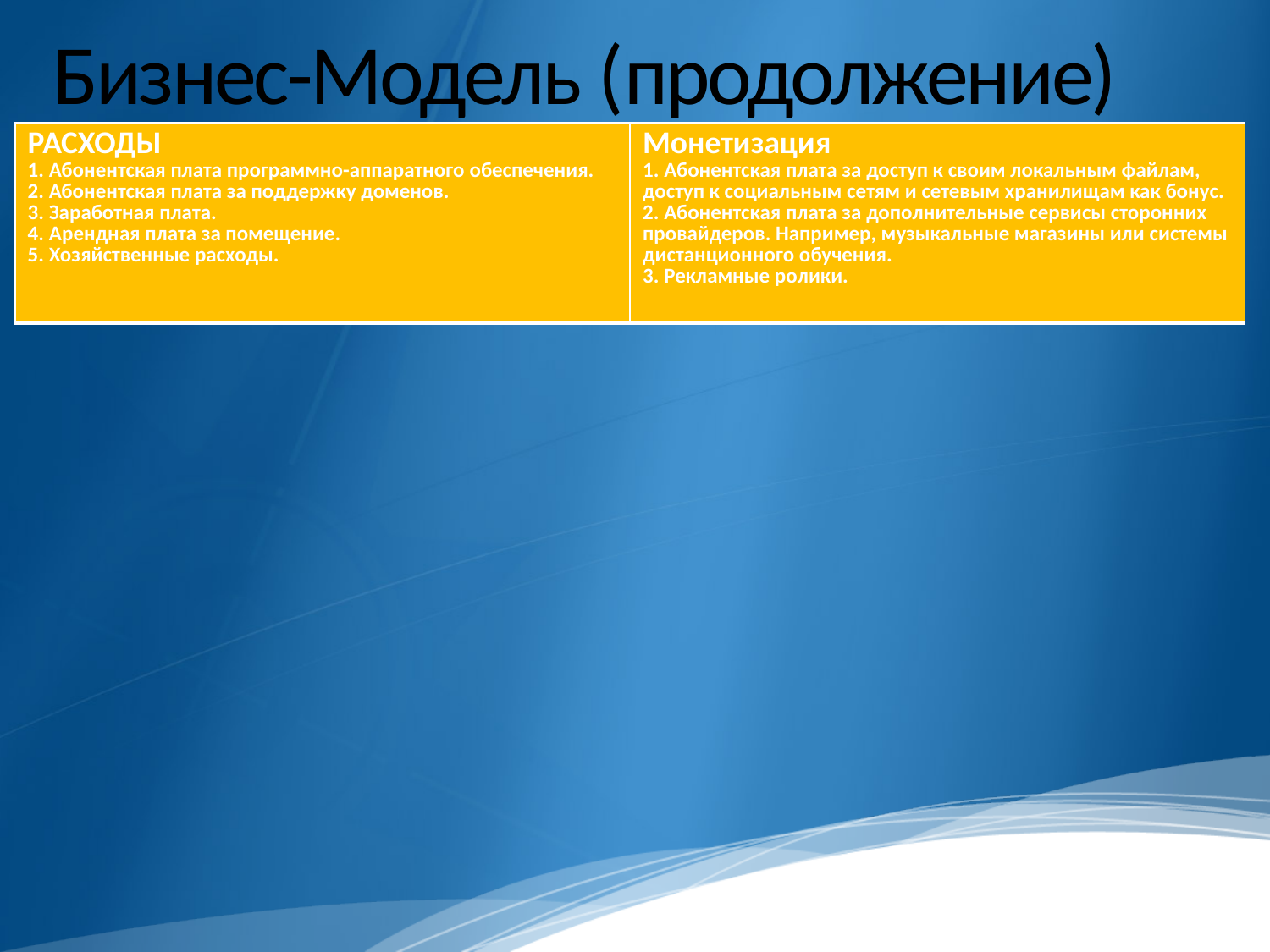

# Бизнес-Модель (продолжение)
| РАСХОДЫ 1. Абонентская плата программно-аппаратного обеспечения. 2. Абонентская плата за поддержку доменов. 3. Заработная плата. 4. Арендная плата за помещение. 5. Хозяйственные расходы. | Монетизация 1. Абонентская плата за доступ к своим локальным файлам, доступ к социальным сетям и сетевым хранилищам как бонус. 2. Абонентская плата за дополнительные сервисы сторонних провайдеров. Например, музыкальные магазины или системы дистанционного обучения. 3. Рекламные ролики. |
| --- | --- |